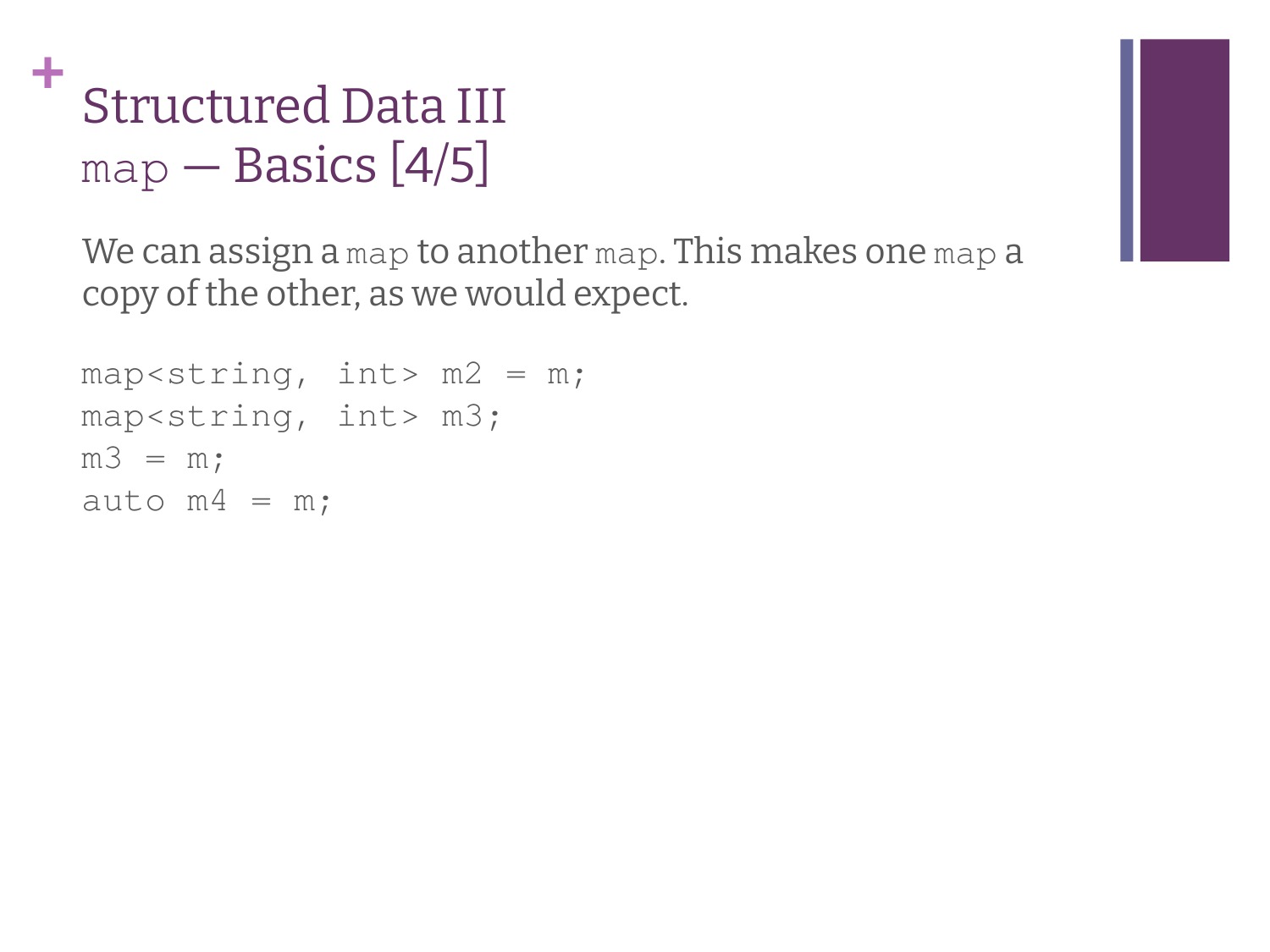

# Structured Data III map — Basics [4/5]
We can assign a map to another map. This makes one map a copy of the other, as we would expect.
map<string, int> m2 = m;
map<string, int> m3;
m3 = m;
auto m4 = m;